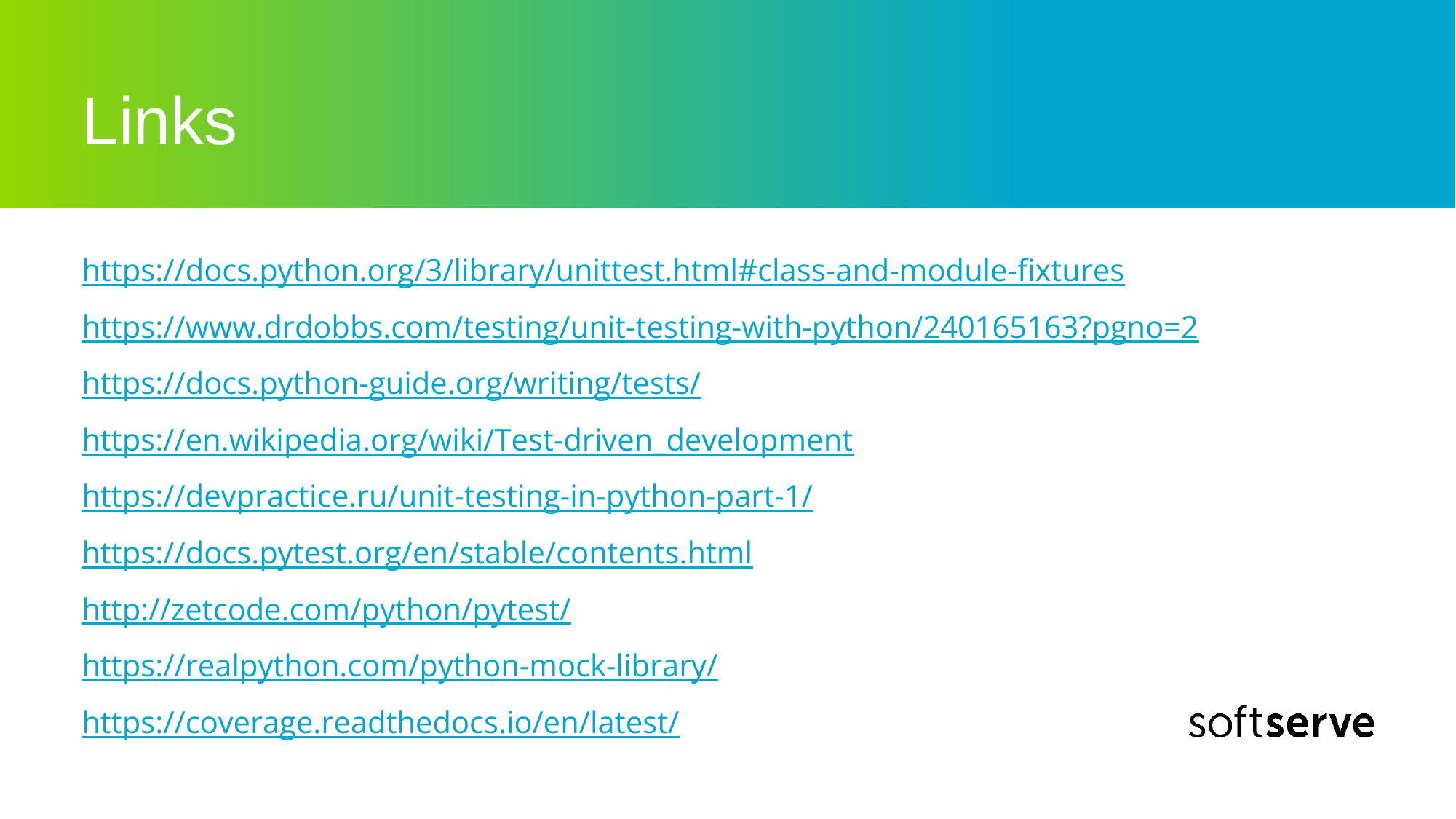

# Links
https://docs.python.org/3/library/unittest.html#class-and-module-fixtures
https://www.drdobbs.com/testing/unit-testing-with-python/240165163?pgno=2
https://docs.python-guide.org/writing/tests/
https://en.wikipedia.org/wiki/Test-driven_development
https://devpractice.ru/unit-testing-in-python-part-1/
https://docs.pytest.org/en/stable/contents.html
http://zetcode.com/python/pytest/
https://realpython.com/python-mock-library/
https://coverage.readthedocs.io/en/latest/